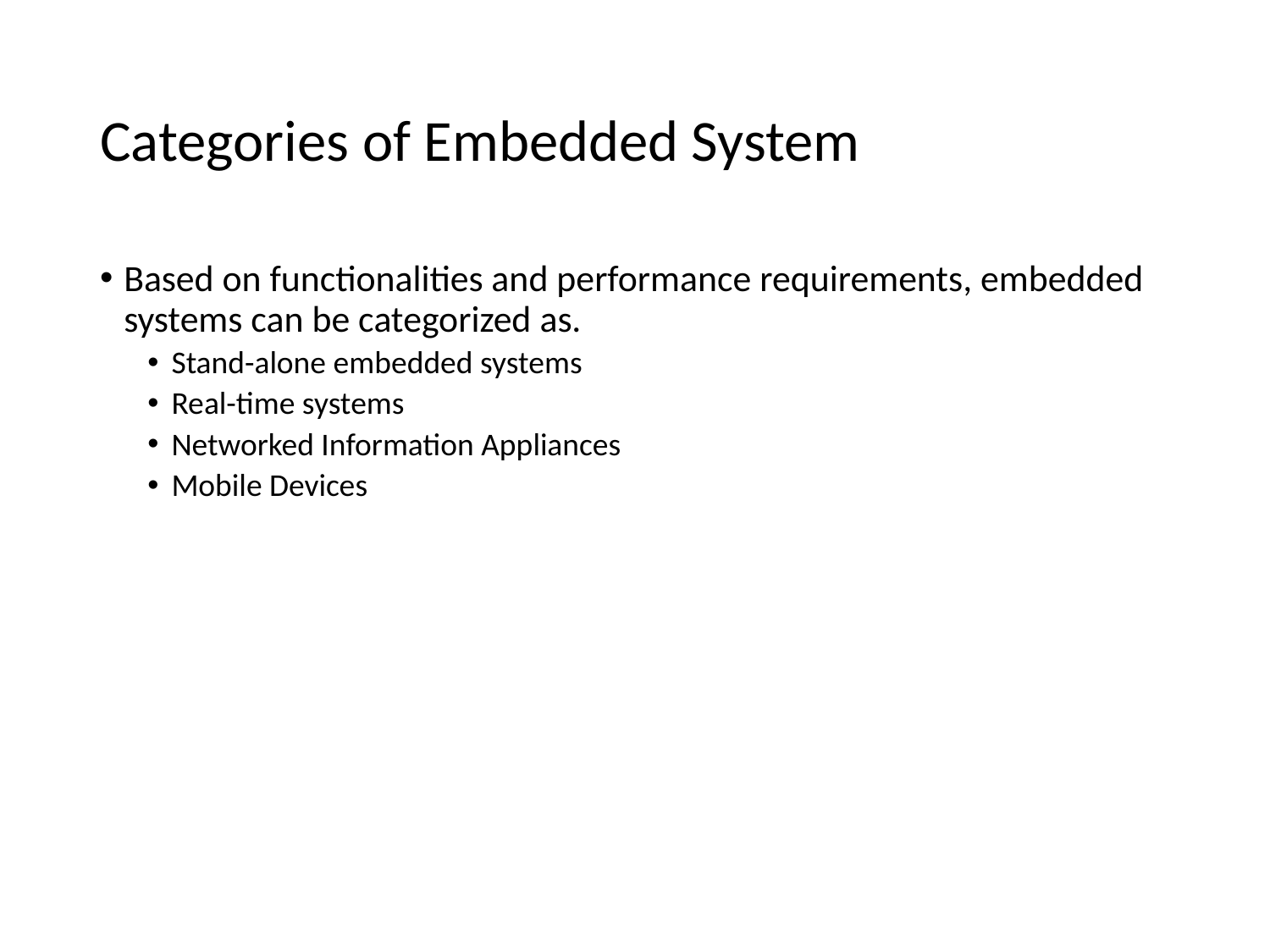

# Categories of Embedded System
Based on functionalities and performance requirements, embedded systems can be categorized as.
Stand-alone embedded systems
Real-time systems
Networked Information Appliances
Mobile Devices